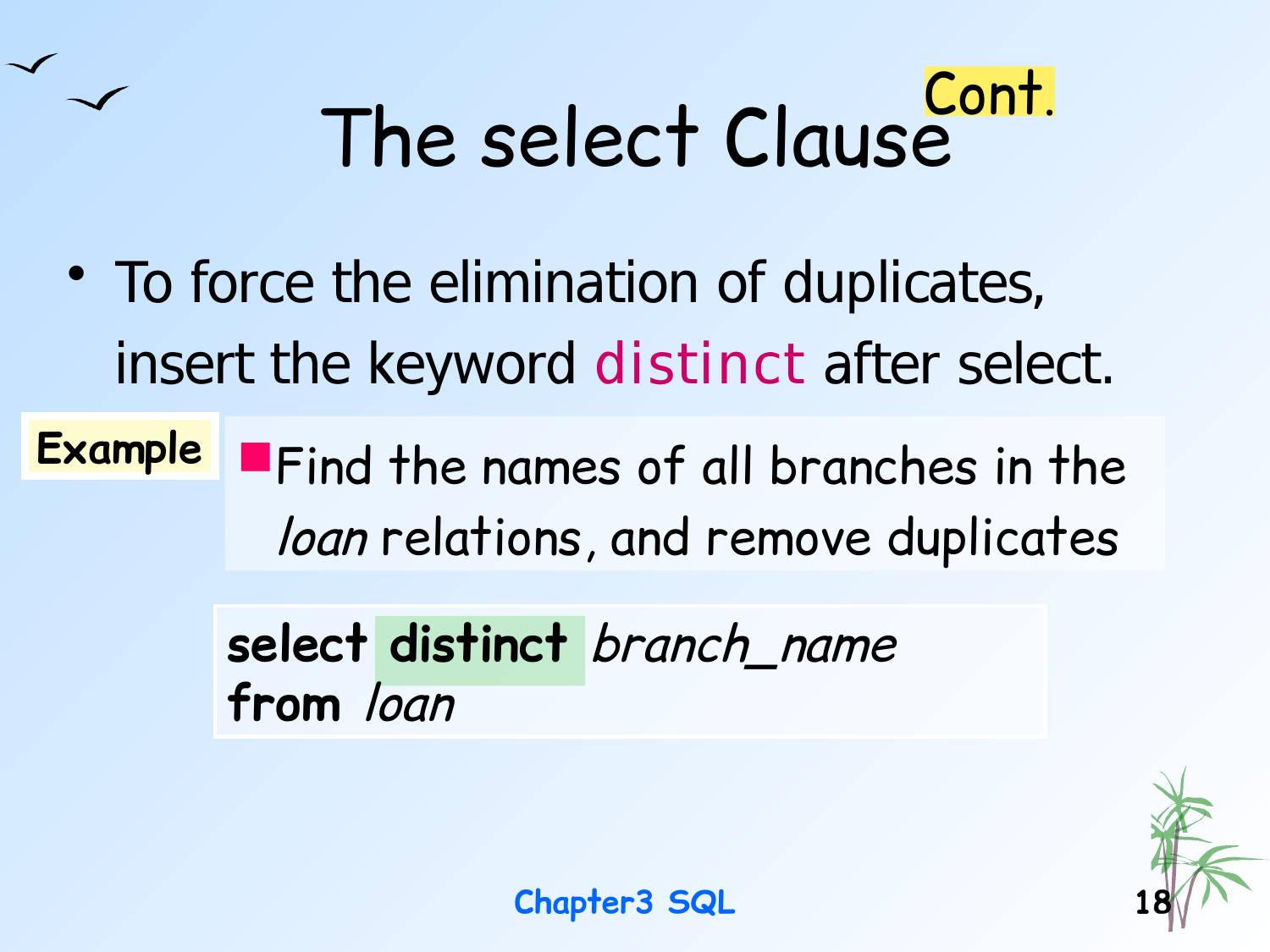

# The select Clause
Cont.
To force the elimination of duplicates, insert the keyword distinct after select.

Example
Find the names of all branches in the loan relations, and remove duplicates
select distinct branch_name
from loan

Chapter3 SQL
18